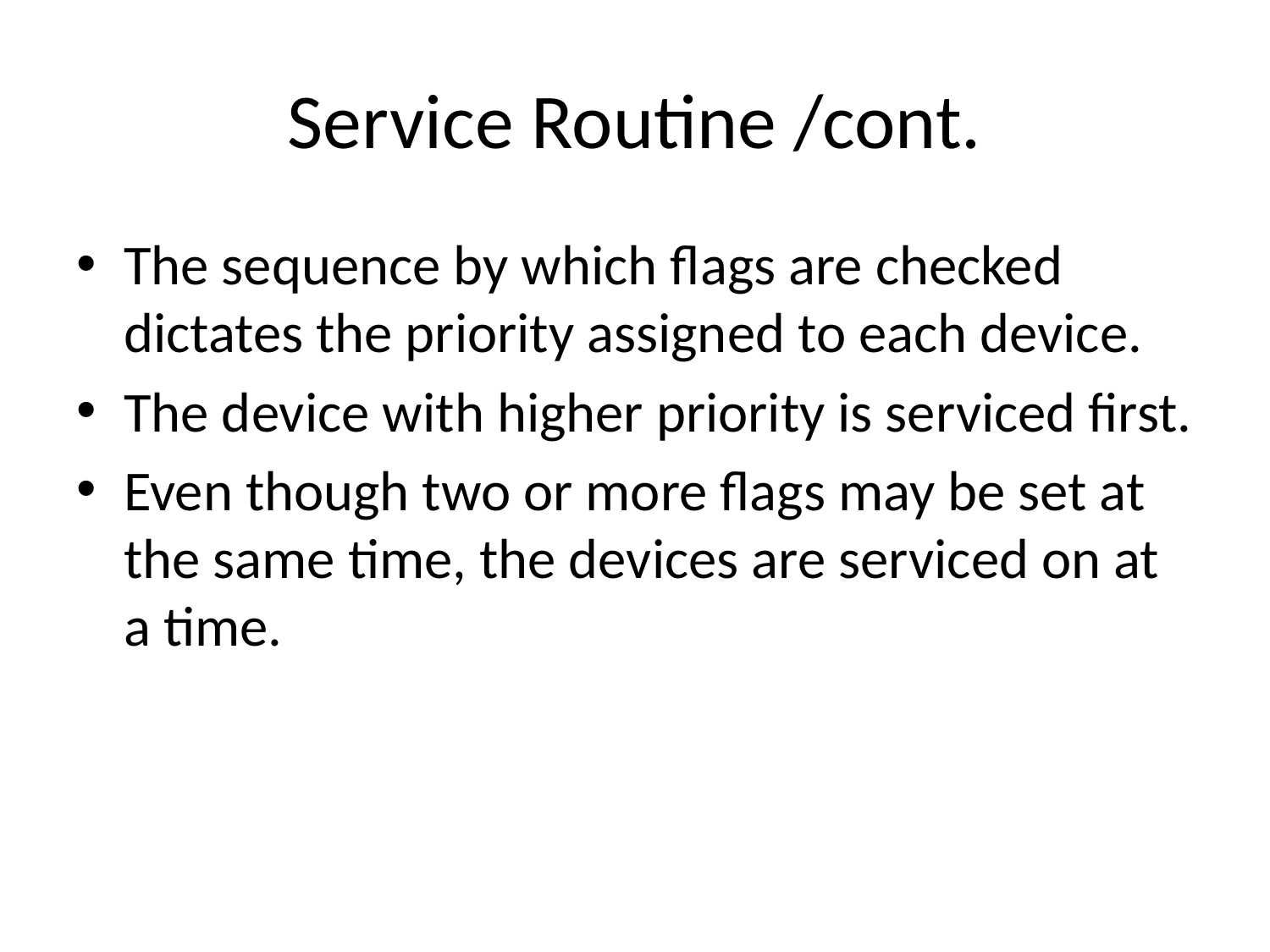

# Service Routine /cont.
The sequence by which flags are checked dictates the priority assigned to each device.
The device with higher priority is serviced first.
Even though two or more flags may be set at the same time, the devices are serviced on at a time.